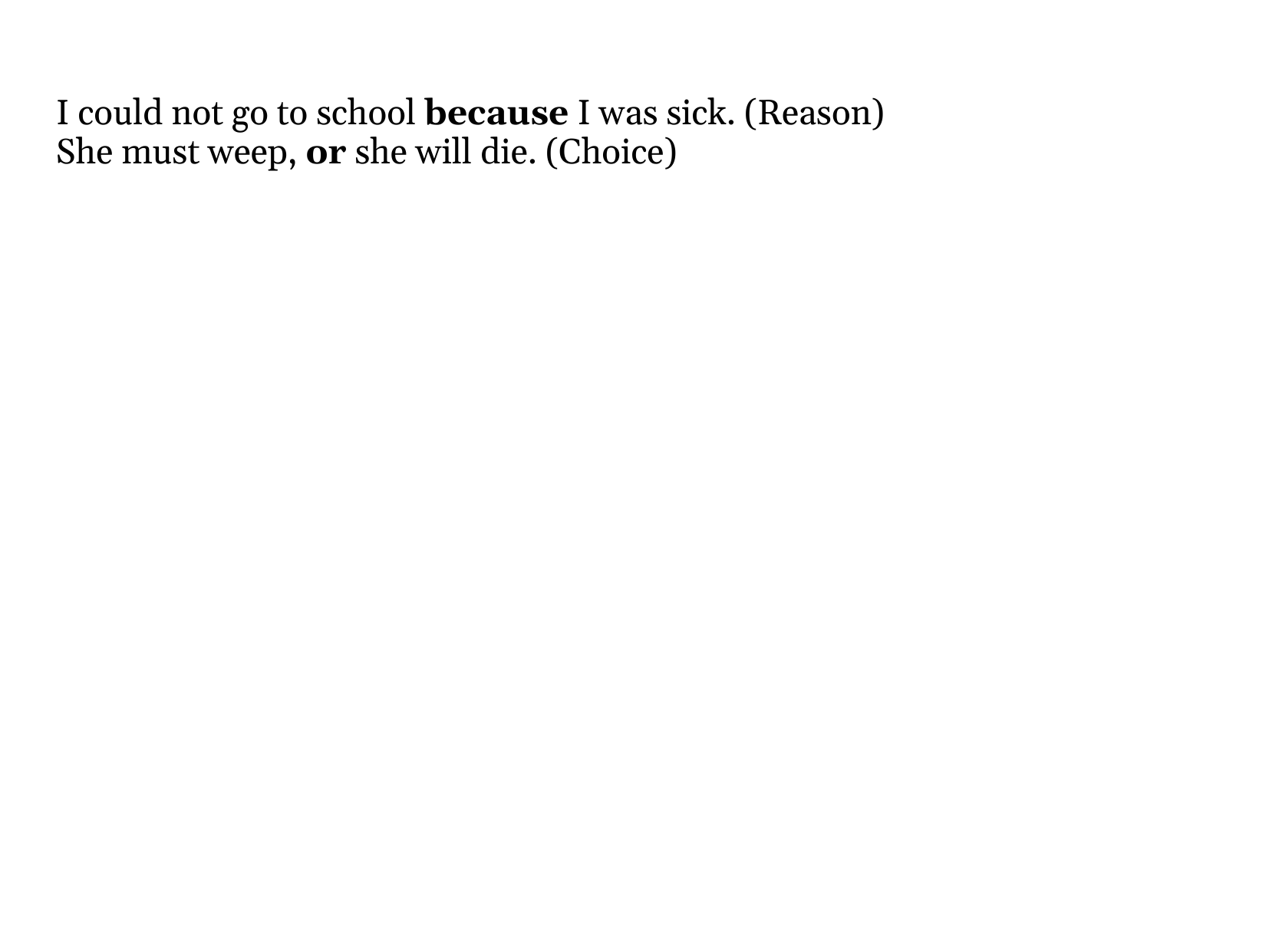

I could not go to school because I was sick. (Reason)
She must weep, or she will die. (Choice)